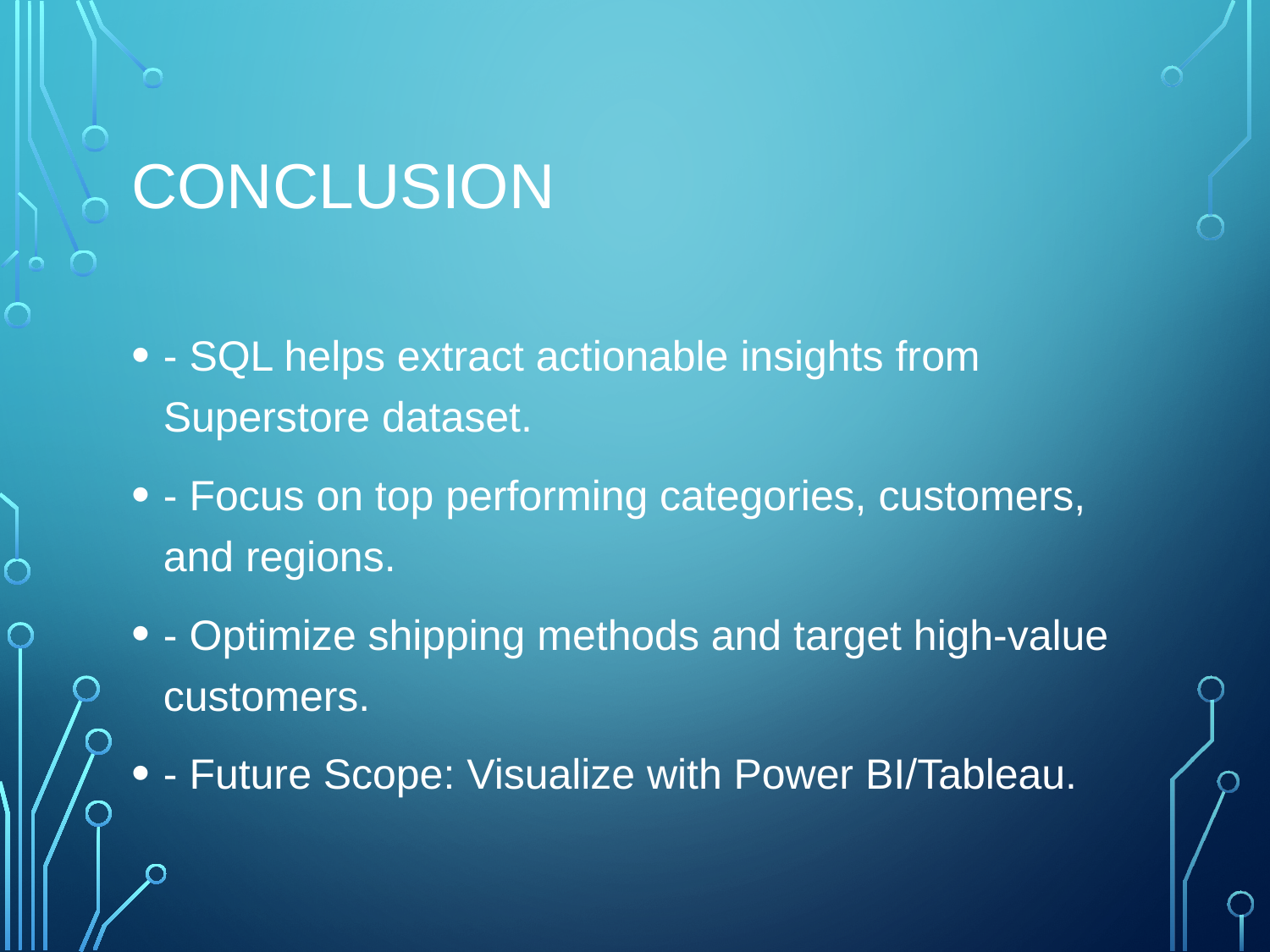

# Conclusion
- SQL helps extract actionable insights from Superstore dataset.
- Focus on top performing categories, customers, and regions.
- Optimize shipping methods and target high-value customers.
- Future Scope: Visualize with Power BI/Tableau.